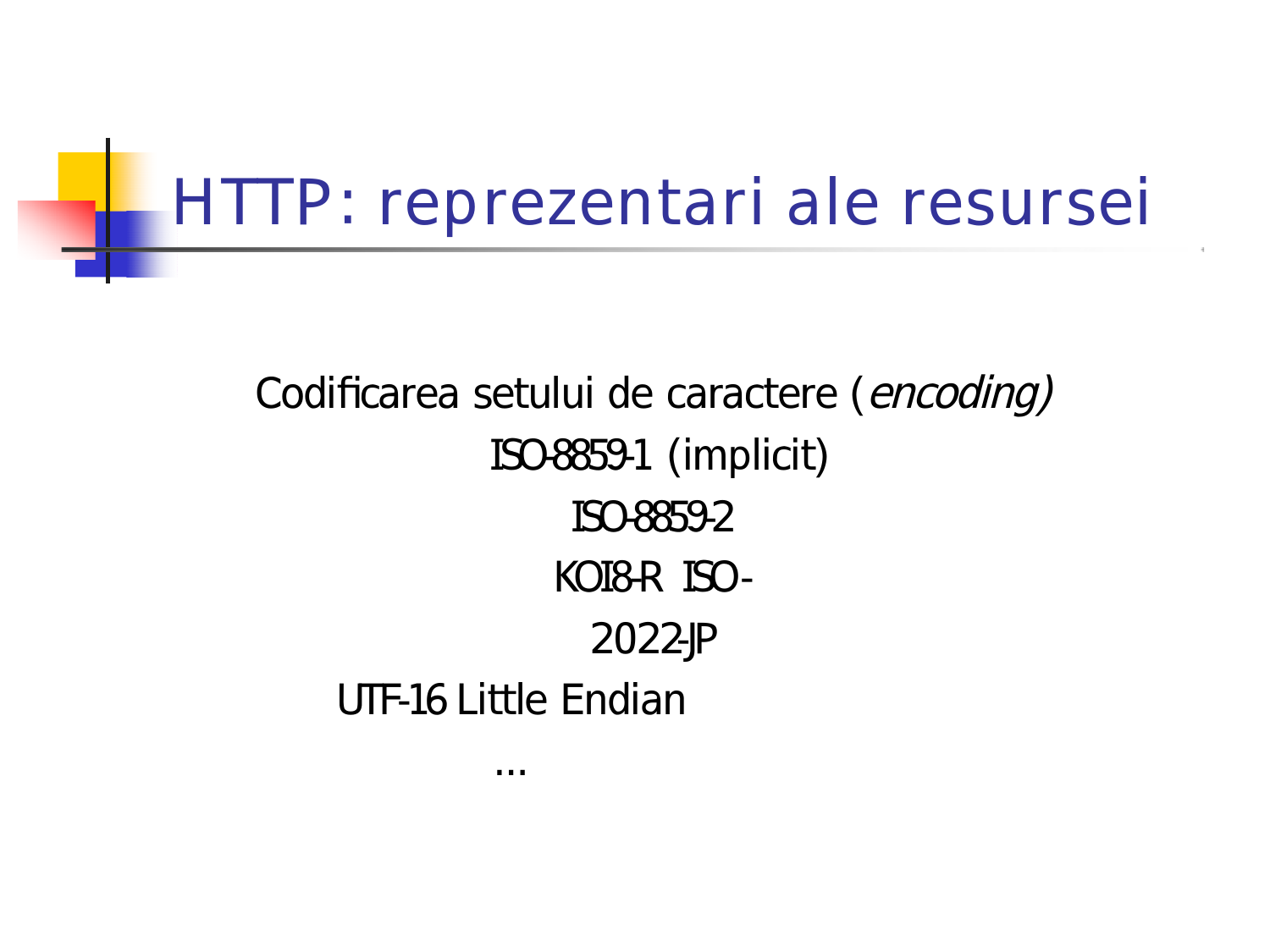

# HTTP: reprezentari ale resursei

Codificarea setului de caractere (encoding)  ISO‐8859‐1 (implicit)
ISO‐8859‐2  KOI8‐R  ISO‐2022‐JP
UTF‐16 Little Endian
…